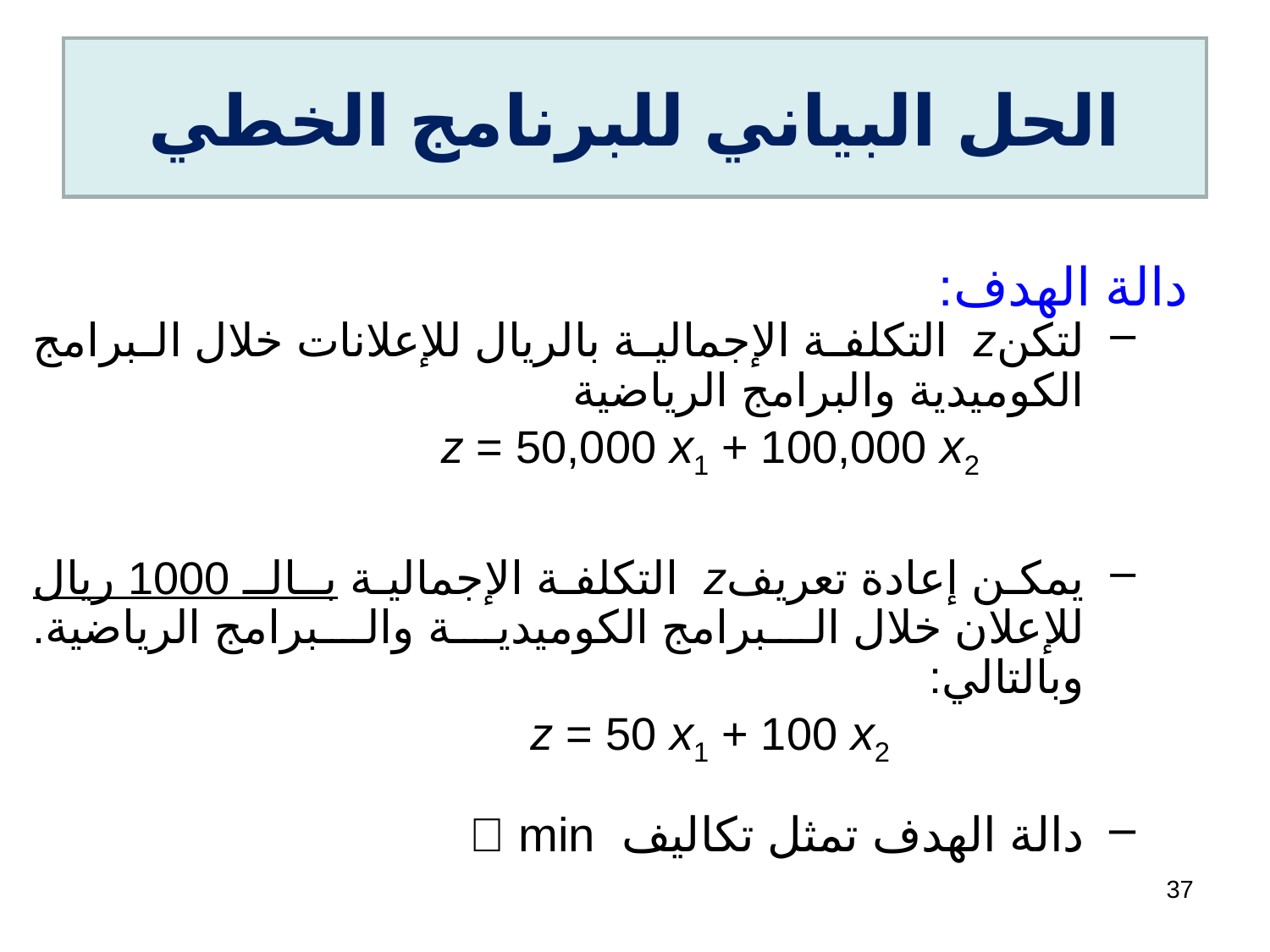

# الحل البياني للبرنامج الخطي
دالة الهدف:
لتكنz  التكلفة الإجمالية بالريال للإعلانات خلال البرامج الكوميدية والبرامج الرياضية
	z = 50,000 x1 + 100,000 x2

يمكن إعادة تعريفz  التكلفة الإجمالية بـالــ 1000 ريال للإعلان خلال البرامج الكوميدية والبرامج الرياضية. وبالتالي:
	z = 50 x1 + 100 x2

دالة الهدف تمثل تكاليف  ⇐ min
37